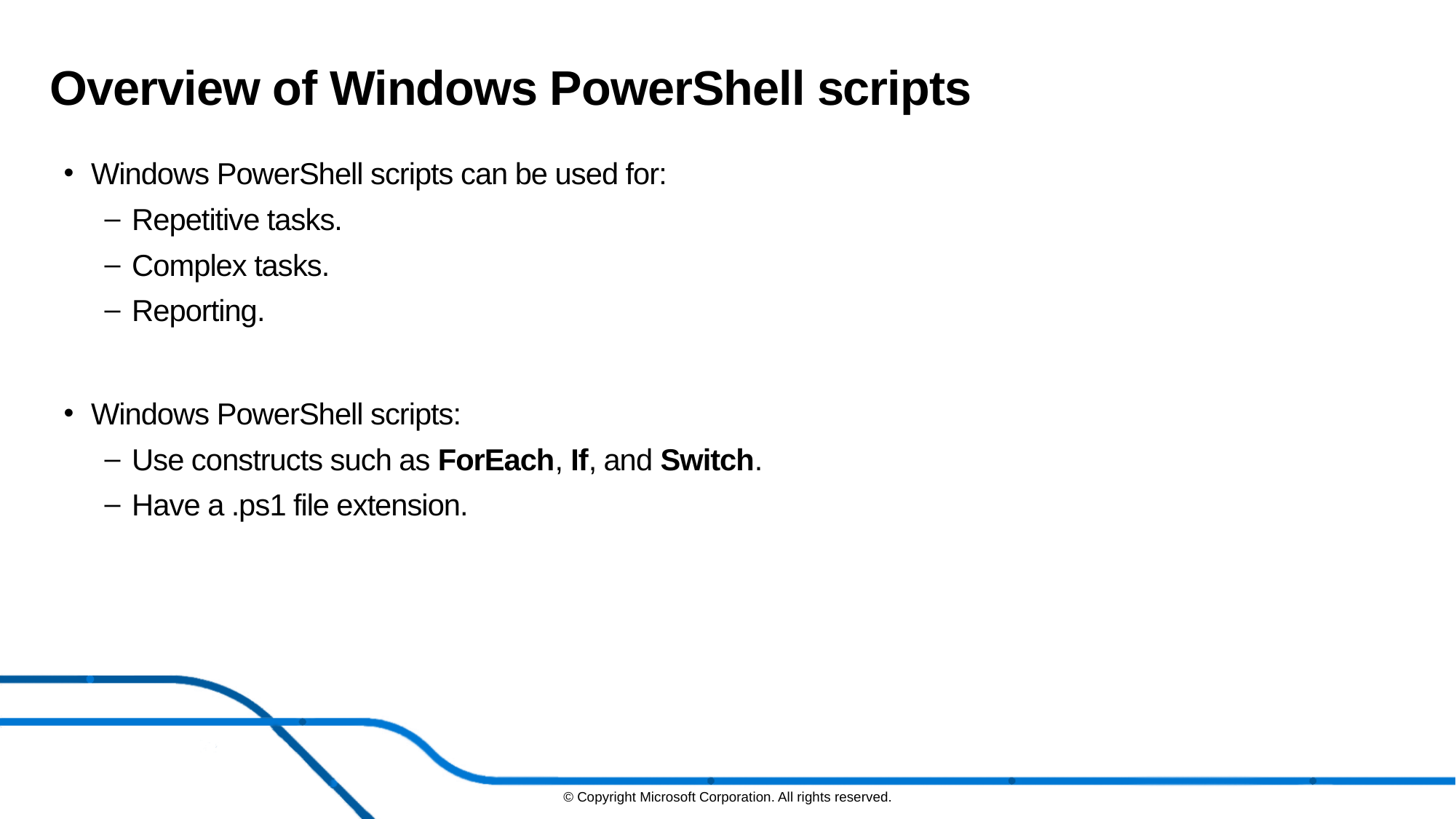

# Overview of Windows PowerShell scripts
Windows PowerShell scripts can be used for:
Repetitive tasks.
Complex tasks.
Reporting.

Windows PowerShell scripts:
Use constructs such as ForEach, If, and Switch.
Have a .ps1 file extension.